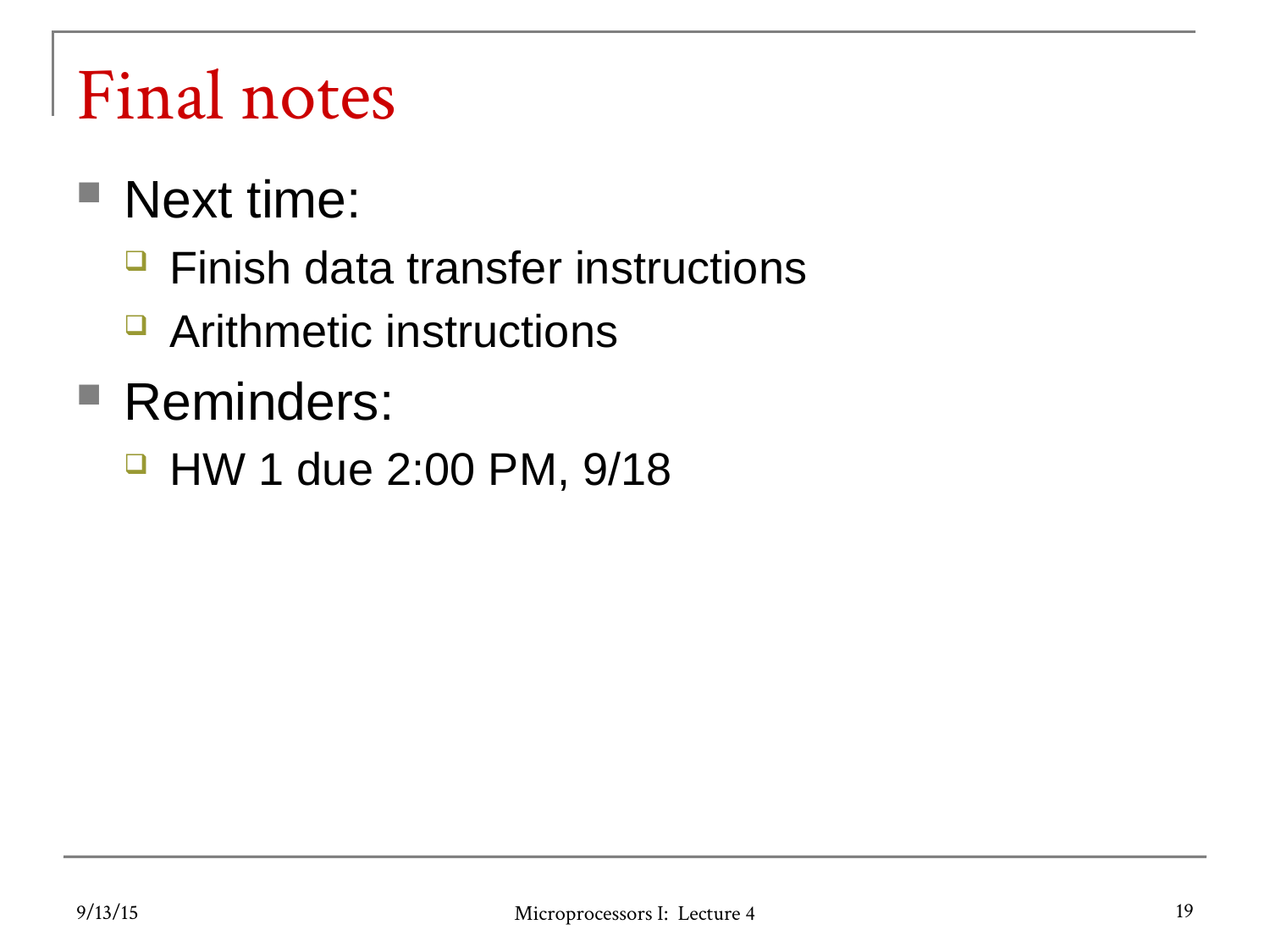

# Final notes
Next time:
Finish data transfer instructions
Arithmetic instructions
Reminders:
HW 1 due 2:00 PM, 9/18

9/13/15
19
Microprocessors I:  Lecture 4